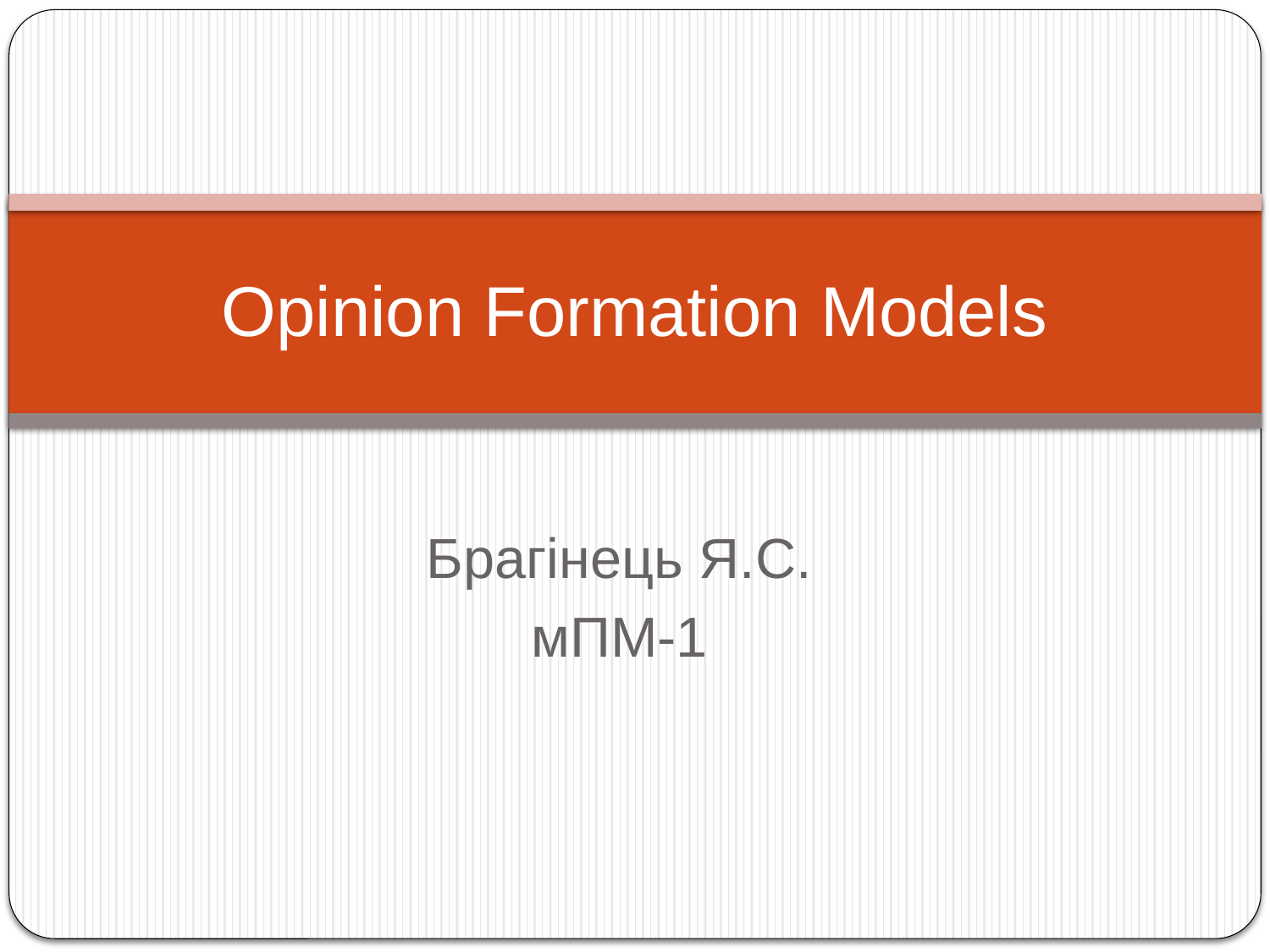

# Opinion Formation Models
Брагінець Я.С.
мПМ-1